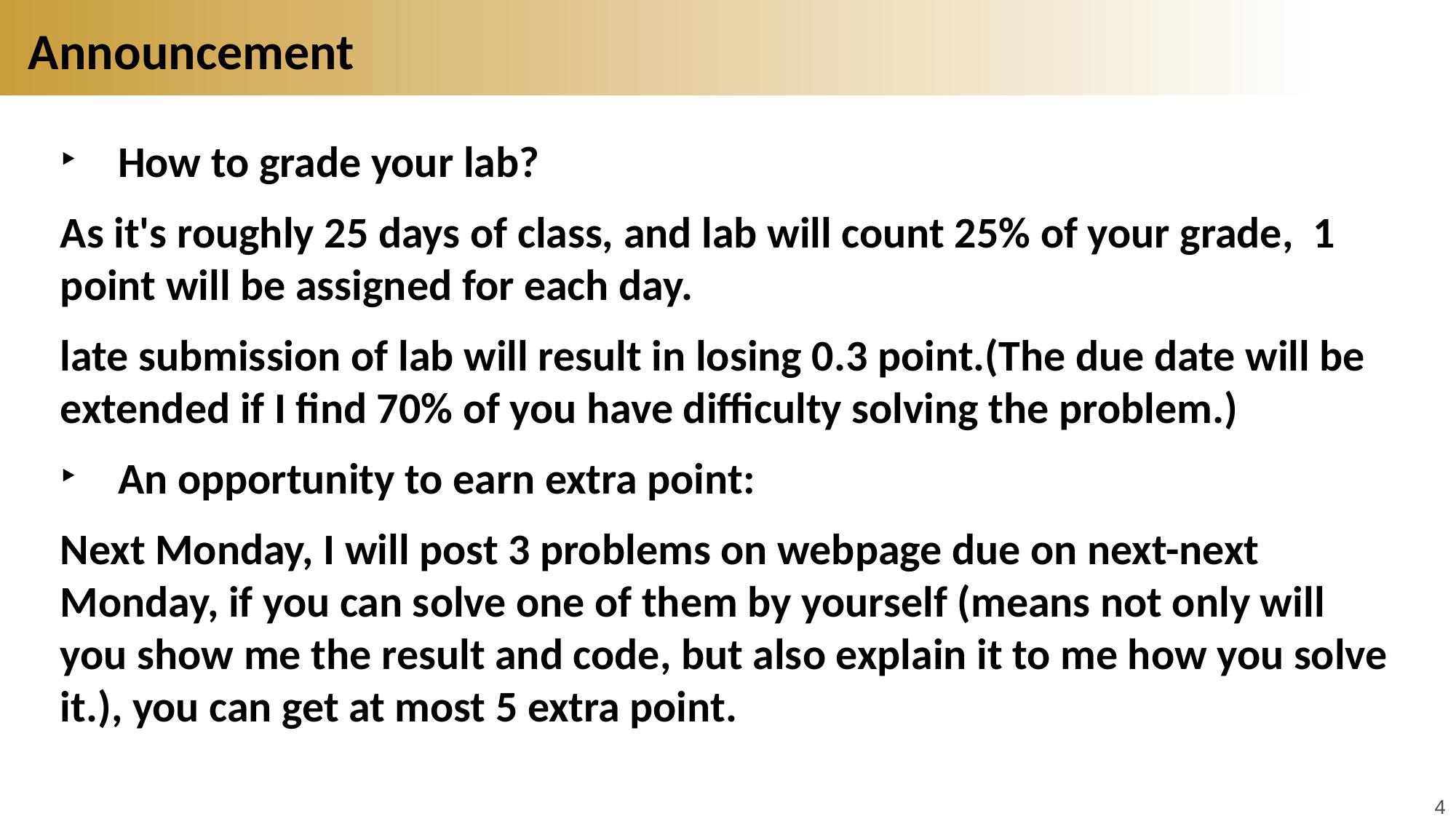

# Announcement
How to grade your lab?
As it's roughly 25 days of class, and lab will count 25% of your grade,  1 point will be assigned for each day.
late submission of lab will result in losing 0.3 point.(The due date will be extended if I find 70% of you have difficulty solving the problem.)
An opportunity to earn extra point:
Next Monday, I will post 3 problems on webpage due on next-next Monday, if you can solve one of them by yourself (means not only will you show me the result and code, but also explain it to me how you solve it.), you can get at most 5 extra point.

4